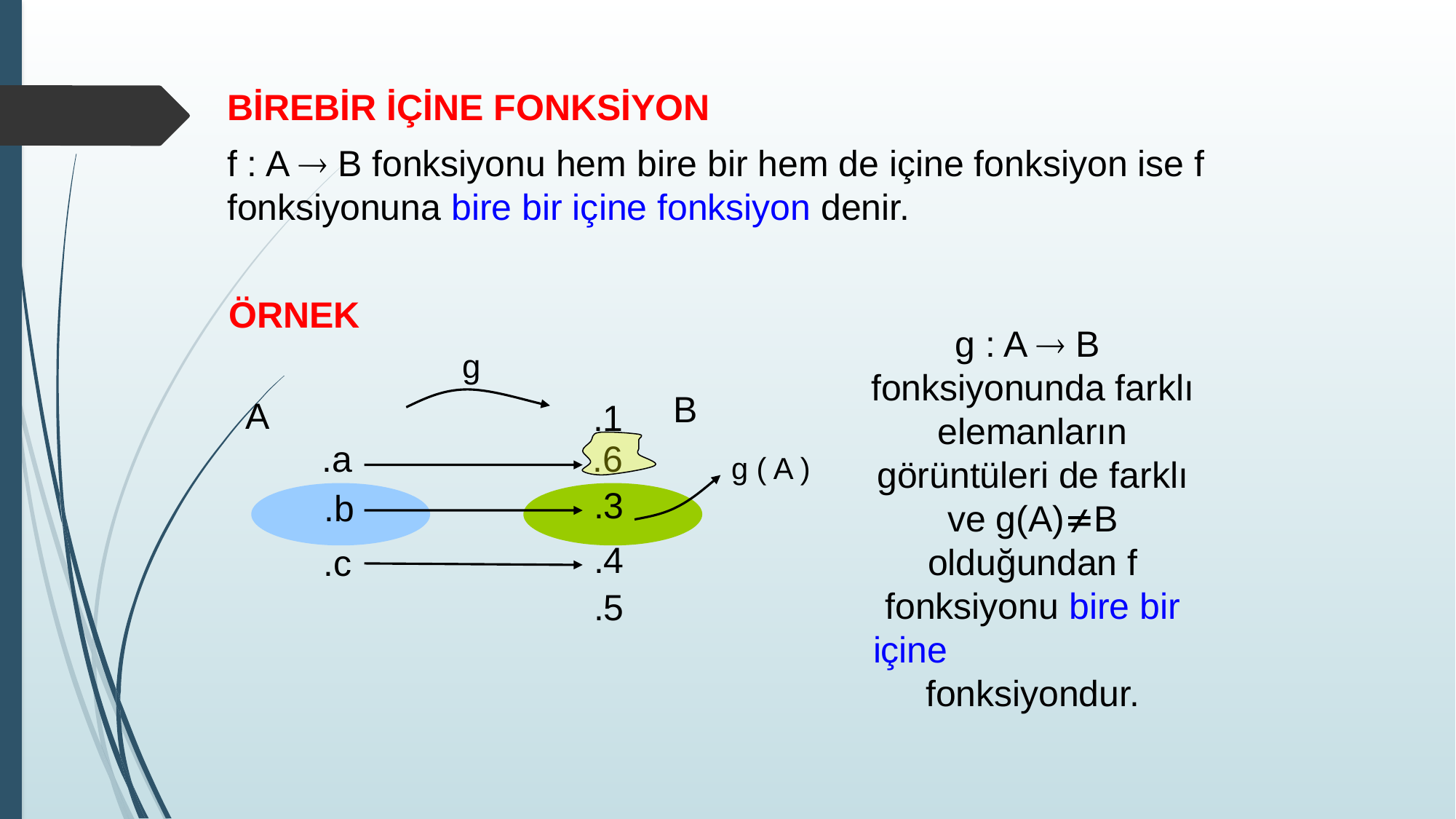

BİREBİR İÇİNE FONKSİYON
f : A → B fonksiyonu hem bire bir hem de içine fonksiyon ise f fonksiyonuna bire bir içine fonksiyon denir.
ÖRNEK
g : A → B  fonksiyonunda farklı elemanların görüntüleri de farklı ve g(A)≠B olduğundan f fonksiyonu bire bir içine                         fonksiyondur.
g
B
A

.1
.a
.6

.3
.b

.4
.c

.5

g ( A )